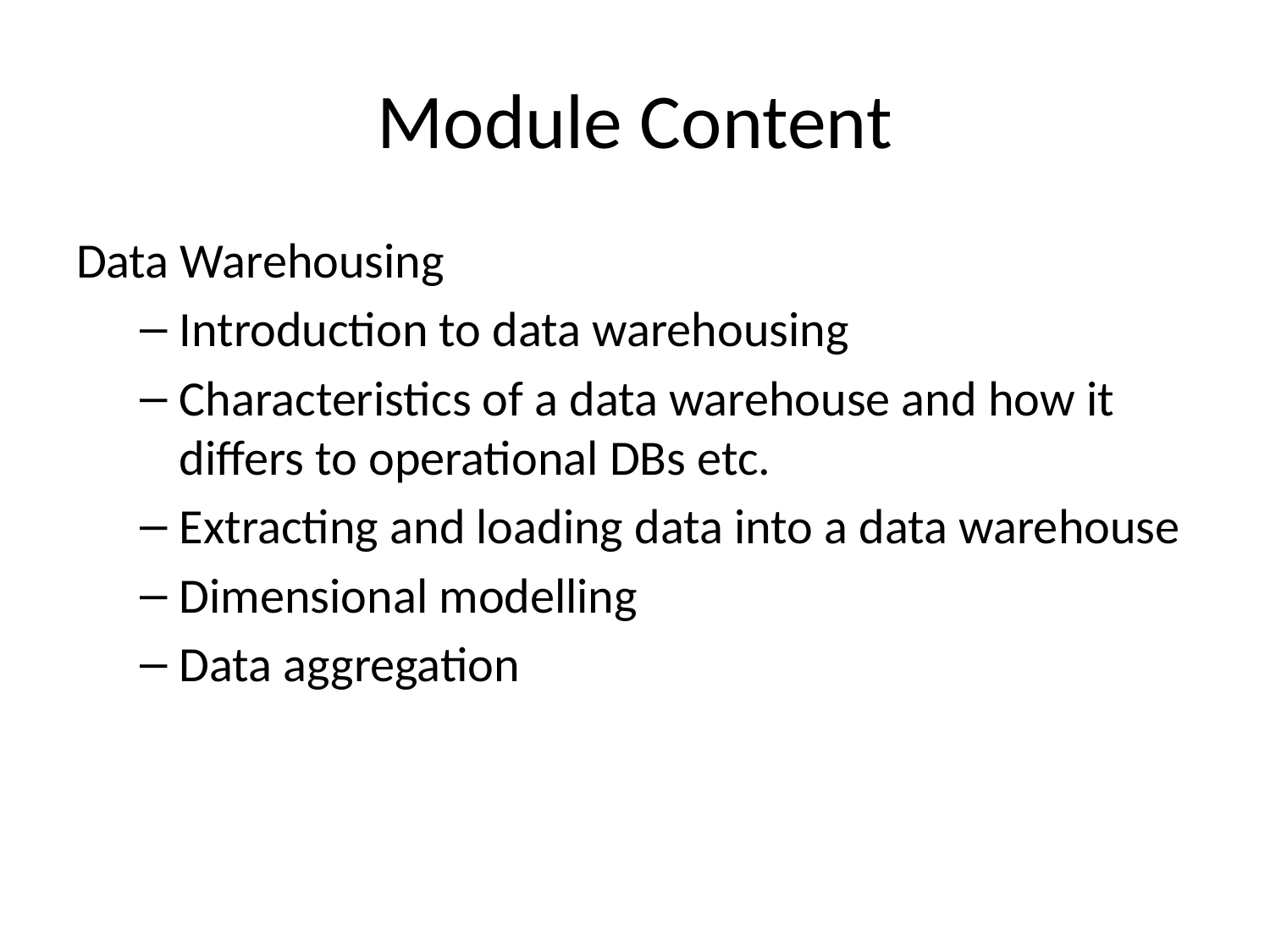

# Module Content
Data Warehousing
Introduction to data warehousing
Characteristics of a data warehouse and how it differs to operational DBs etc.
Extracting and loading data into a data warehouse
Dimensional modelling
Data aggregation